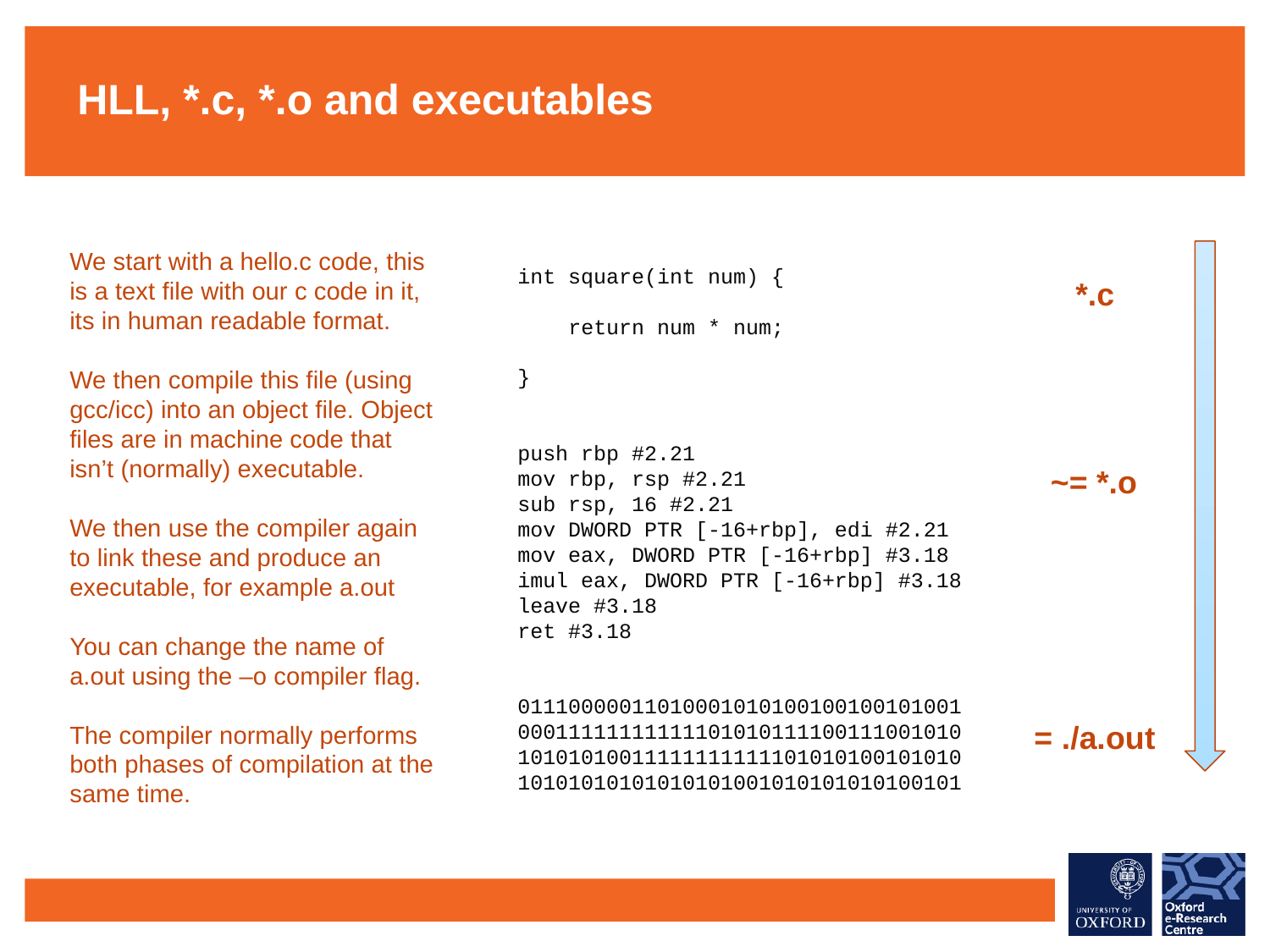

HLL, *.c, *.o and executables
We start with a hello.c code, this is a text file with our c code in it, its in human readable format.

We then compile this file (using gcc/icc) into an object file. Object files are in machine code that isn’t (normally) executable.

We then use the compiler again to link these and produce an executable, for example a.out

You can change the name of a.out using the –o compiler flag.

The compiler normally performs both phases of compilation at the same time.

int square(int num) {

    return num * num;

}

push rbp #2.21
mov rbp, rsp #2.21
sub rsp, 16 #2.21
mov DWORD PTR [-16+rbp], edi #2.21
mov eax, DWORD PTR [-16+rbp] #3.18
imul eax, DWORD PTR [-16+rbp] #3.18
leave #3.18
ret #3.18

01110000011010001010100100100101001000111111111111010101111001110010101010101001111111111110101010010101010101010101010101001010101010100101
*.c
~= *.o
= ./a.out